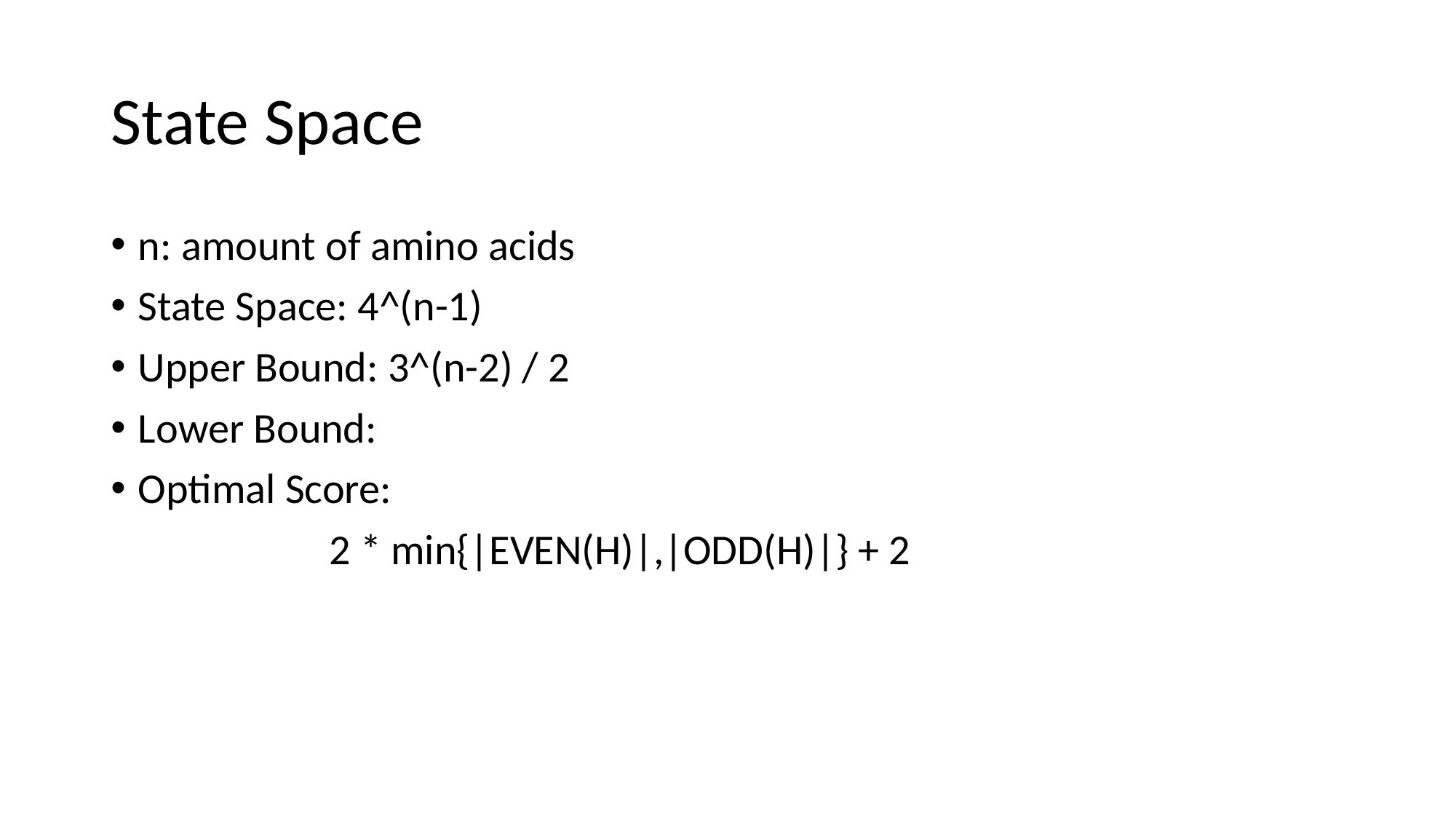

# State Space
n: amount of amino acids
State Space: 4^(n-1)
Upper Bound: 3^(n-2) / 2
Lower Bound:
Optimal Score:
		2 * min{|EVEN(H)|,|ODD(H)|} + 2